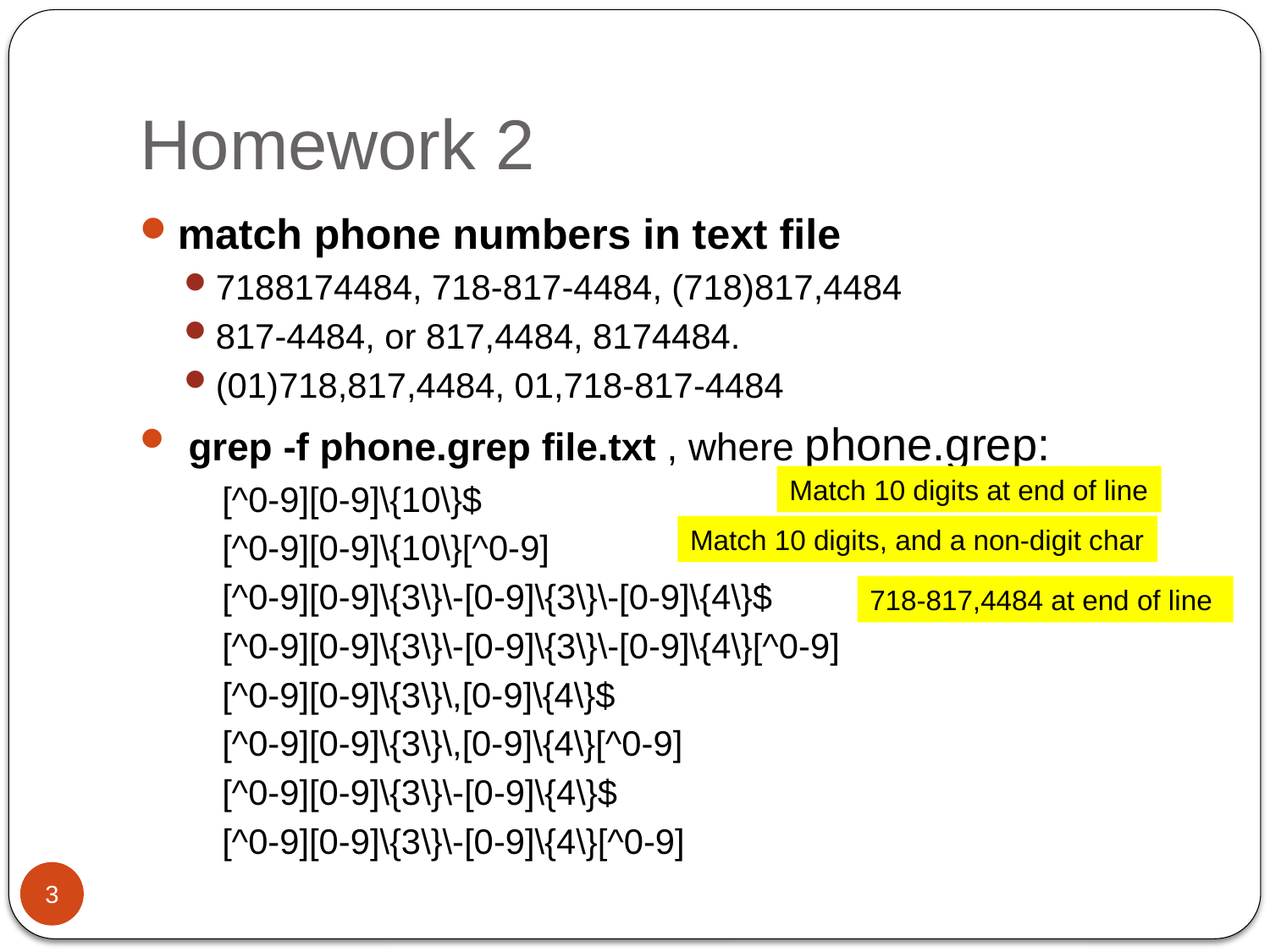

# Homework 2
match phone numbers in text file
7188174484, 718-817-4484, (718)817,4484
817-4484, or 817,4484, 8174484.
(01)718,817,4484, 01,718-817-4484
 grep -f phone.grep file.txt , where phone.grep:
[^0-9][0-9]\{10\}$
[^0-9][0-9]\{10\}[^0-9]
[^0-9][0-9]\{3\}\-[0-9]\{3\}\-[0-9]\{4\}$
[^0-9][0-9]\{3\}\-[0-9]\{3\}\-[0-9]\{4\}[^0-9]
[^0-9][0-9]\{3\}\,[0-9]\{4\}$
[^0-9][0-9]\{3\}\,[0-9]\{4\}[^0-9]
[^0-9][0-9]\{3\}\-[0-9]\{4\}$
[^0-9][0-9]\{3\}\-[0-9]\{4\}[^0-9]
Match 10 digits at end of line
Match 10 digits, and a non-digit char
718-817,4484 at end of line
3